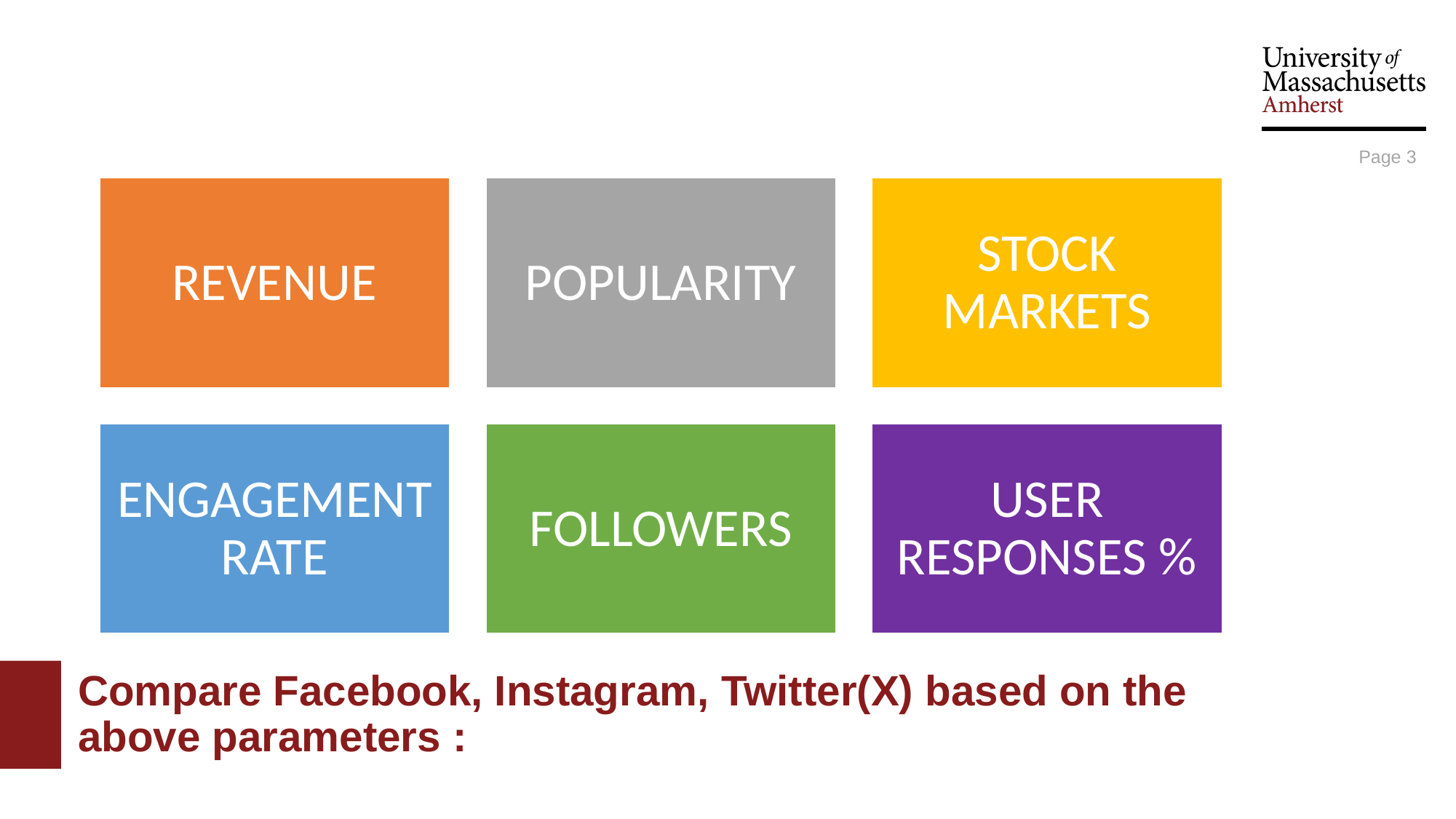

Page 3
REVENUE
POPULARITY
STOCK MARKETS
ENGAGEMENT RATE
FOLLOWERS
USER RESPONSES %
# Compare Facebook, Instagram, Twitter(X) based on the above parameters :